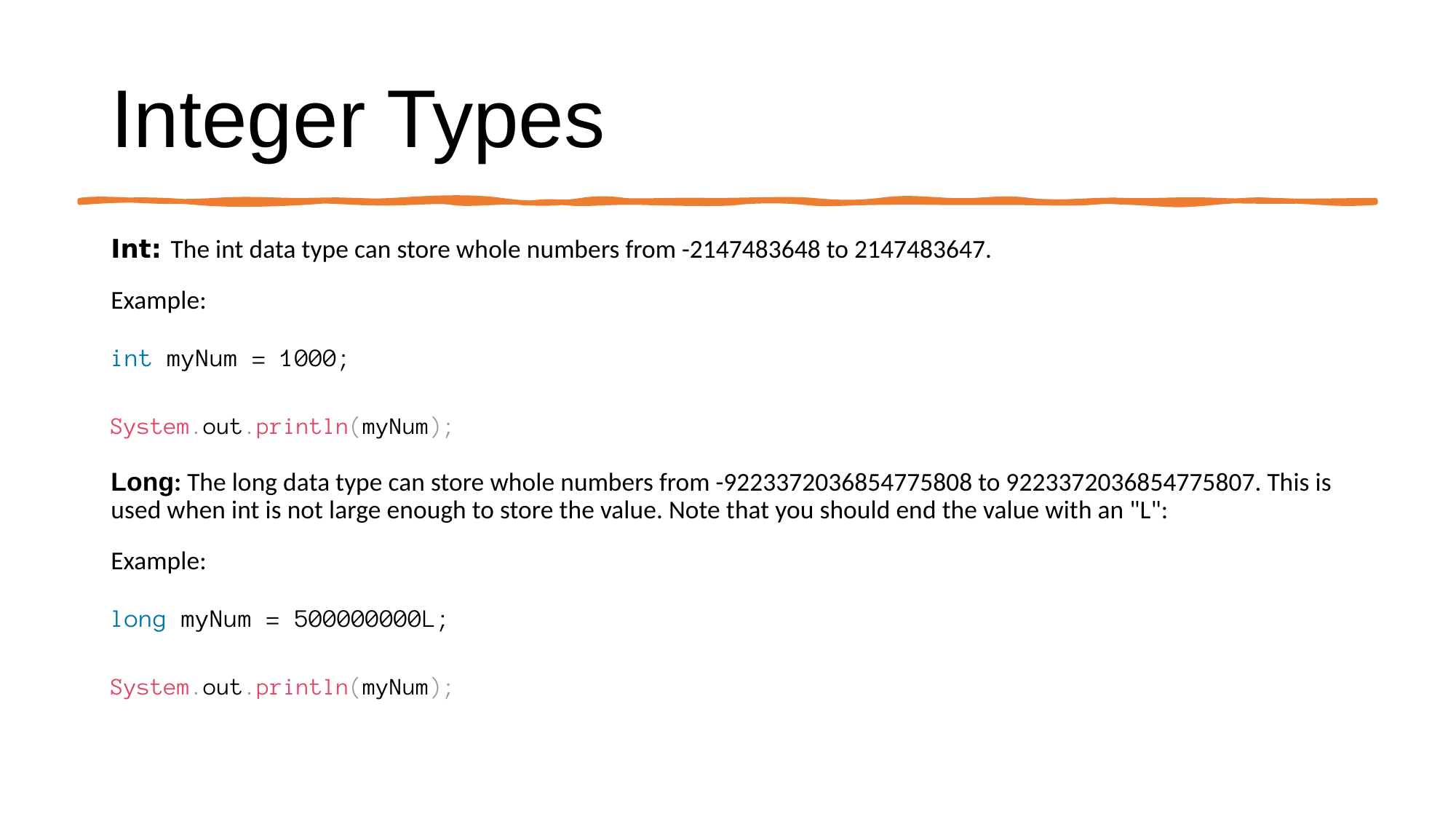

# Integer Types

Int: The int data type can store whole numbers from -2147483648 to 2147483647.
Example:
int myNum = 1000;
System.out.println(myNum);
Long: The long data type can store whole numbers from -9223372036854775808 to 9223372036854775807. This is used when int is not large enough to store the value. Note that you should end the value with an "L":
Example:
long myNum = 500000000L;
System.out.println(myNum);

Created By: Rahul Majukar